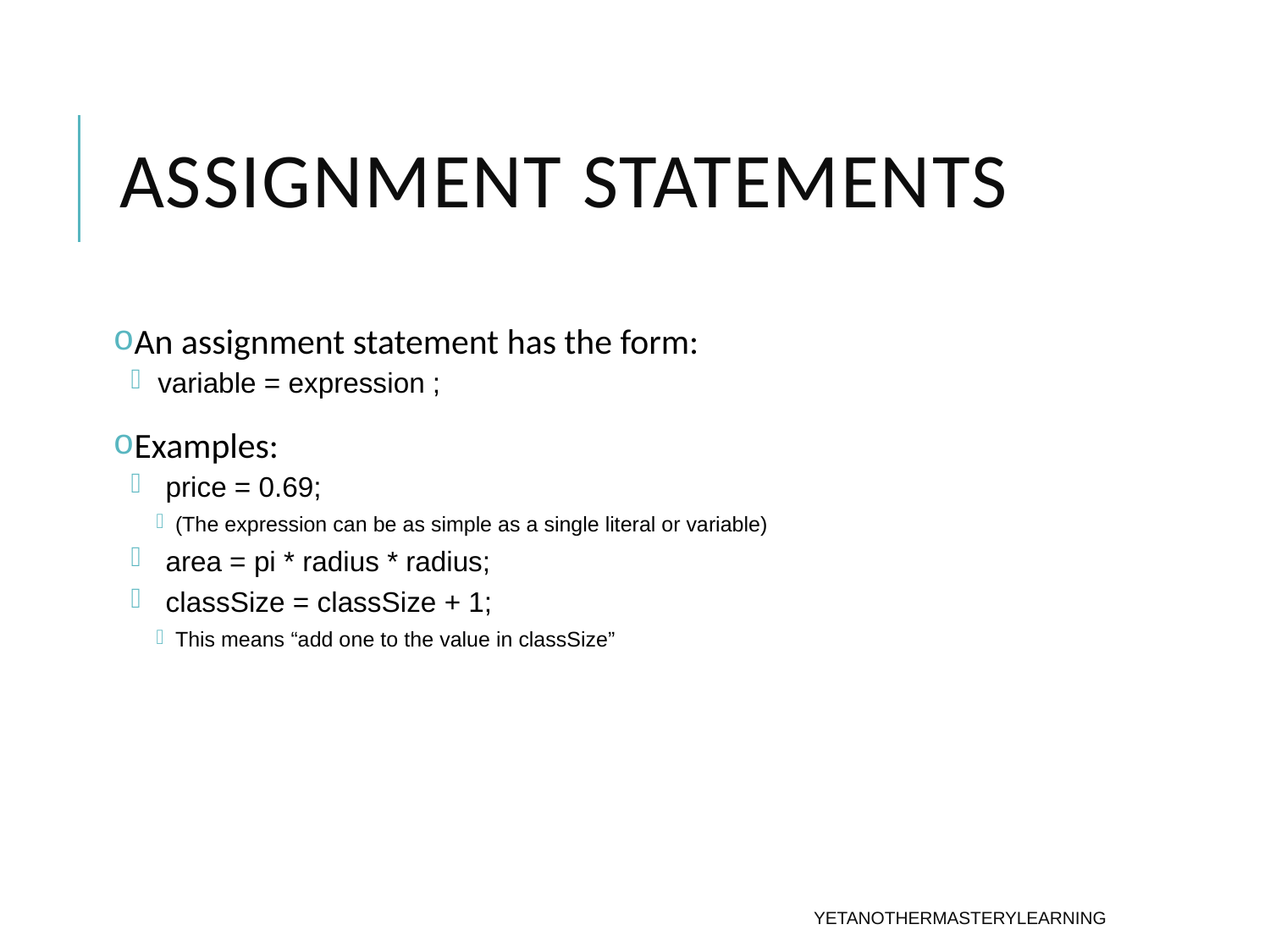

# Assignment statements
An assignment statement has the form:
 variable = expression ;
Examples:
  price = 0.69;
(The expression can be as simple as a single literal or variable)
  area = pi * radius * radius;
  classSize = classSize + 1;
This means “add one to the value in classSize”

yetanothermasterylearning